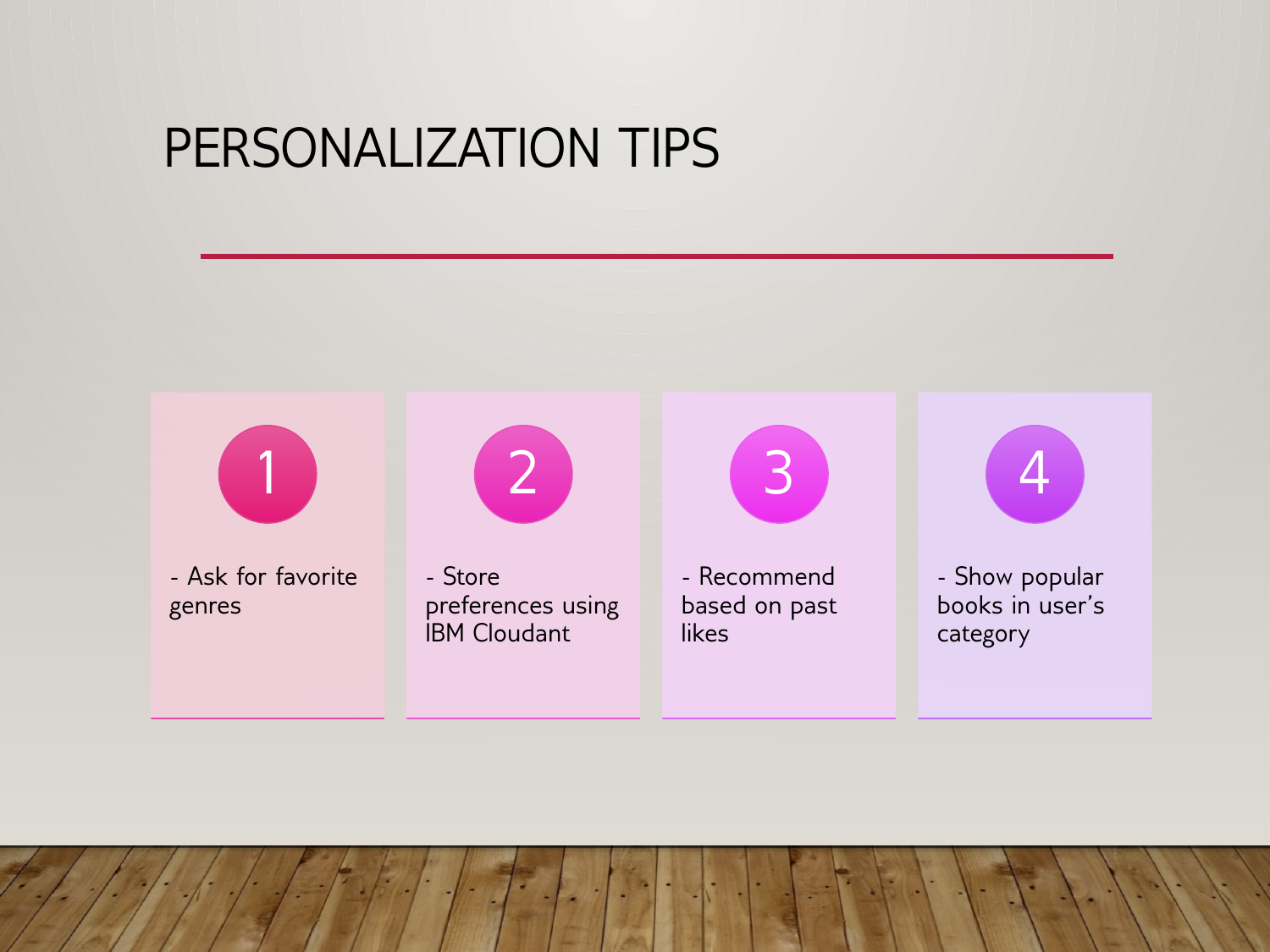

# Personalization Tips
- Ask for favorite genres
1
- Store preferences using IBM Cloudant
2
- Recommend based on past likes
3
- Show popular books in user’s category
4